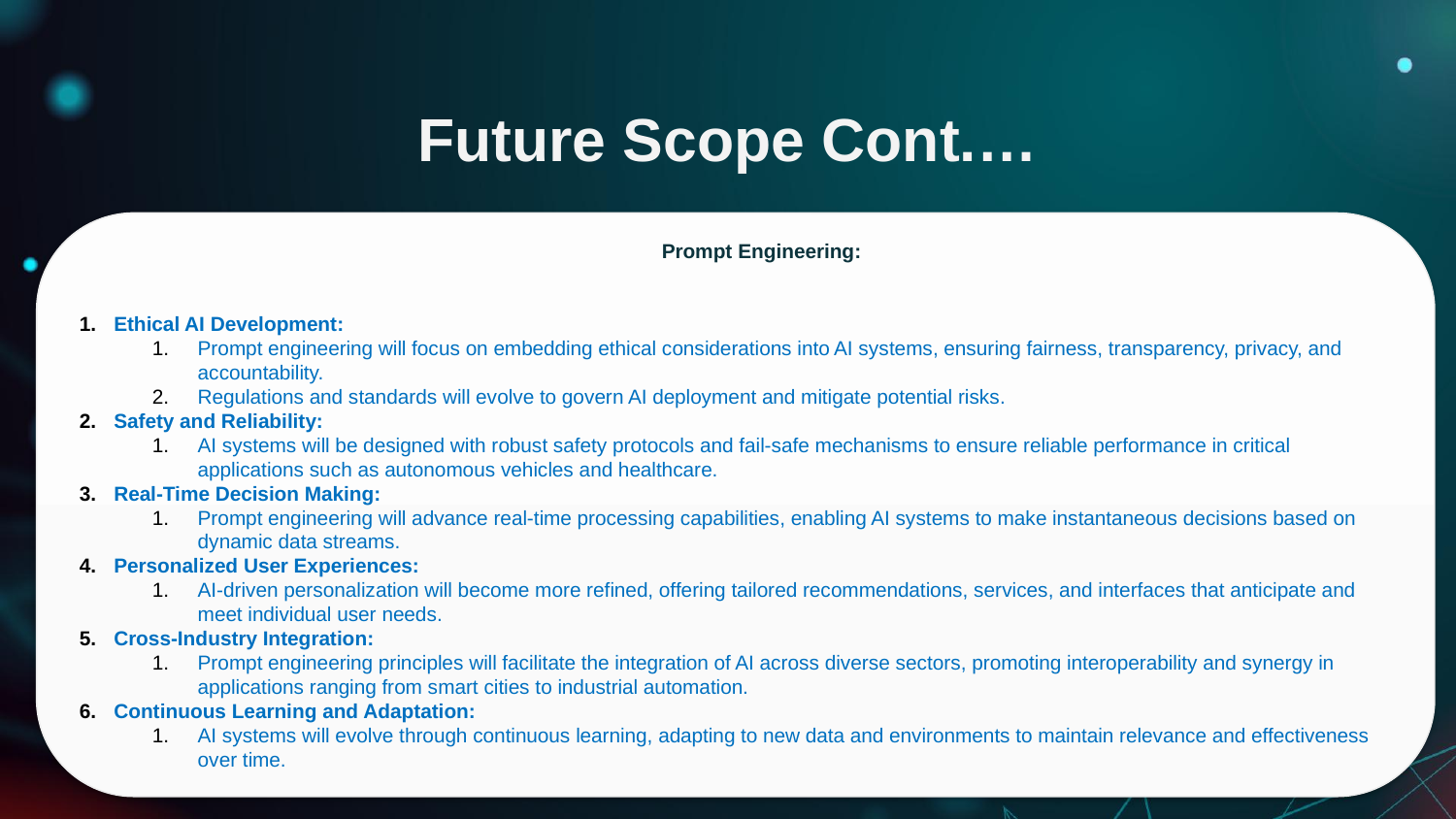

# Future Scope Cont.…
				Prompt Engineering:

Ethical AI Development:
Prompt engineering will focus on embedding ethical considerations into AI systems, ensuring fairness, transparency, privacy, and accountability.
Regulations and standards will evolve to govern AI deployment and mitigate potential risks.
Safety and Reliability:
AI systems will be designed with robust safety protocols and fail-safe mechanisms to ensure reliable performance in critical applications such as autonomous vehicles and healthcare.
Real-Time Decision Making:
Prompt engineering will advance real-time processing capabilities, enabling AI systems to make instantaneous decisions based on dynamic data streams.
Personalized User Experiences:
AI-driven personalization will become more refined, offering tailored recommendations, services, and interfaces that anticipate and meet individual user needs.
Cross-Industry Integration:
Prompt engineering principles will facilitate the integration of AI across diverse sectors, promoting interoperability and synergy in applications ranging from smart cities to industrial automation.
Continuous Learning and Adaptation:
AI systems will evolve through continuous learning, adapting to new data and environments to maintain relevance and effectiveness over time.